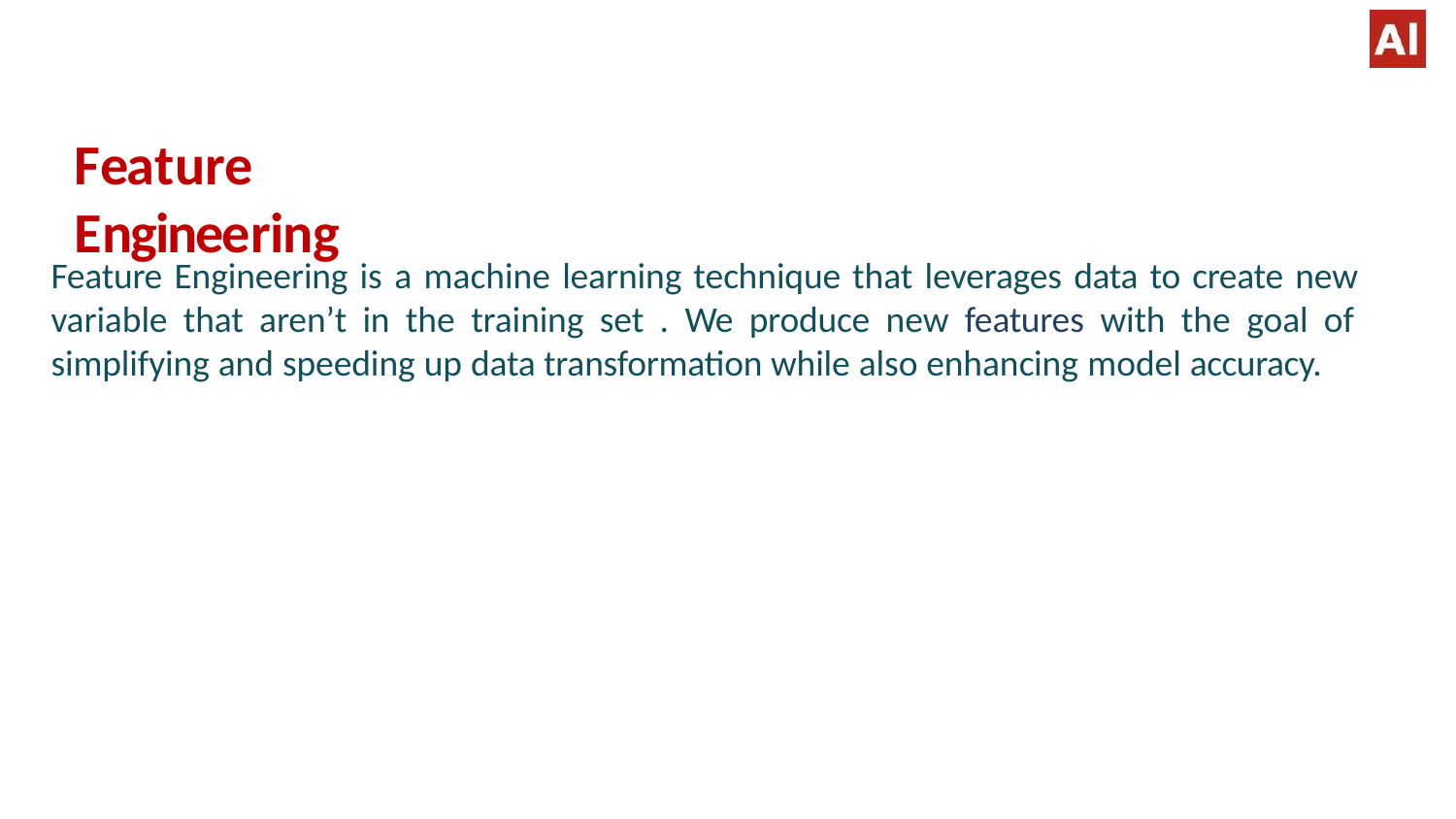

Feature Engineering
Feature Engineering is a machine learning technique that leverages data to create new  variable that aren’t in the training set . We produce new features with the goal of  simplifying and speeding up data transformation while also enhancing model accuracy.